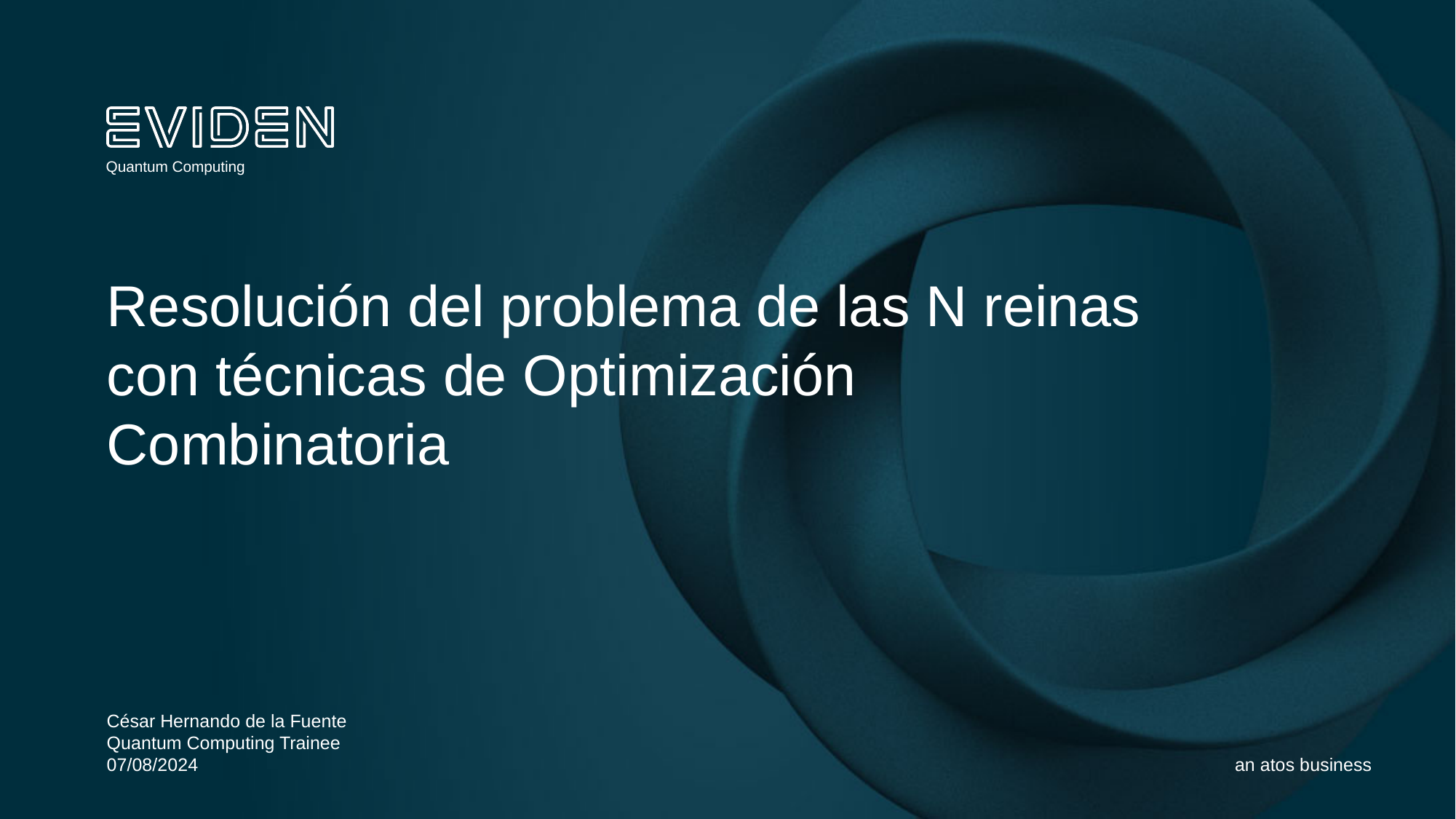

# Resolución del problema de las N reinas con técnicas de Optimización Combinatoria
César Hernando de la Fuente
Quantum Computing Trainee
07/08/2024